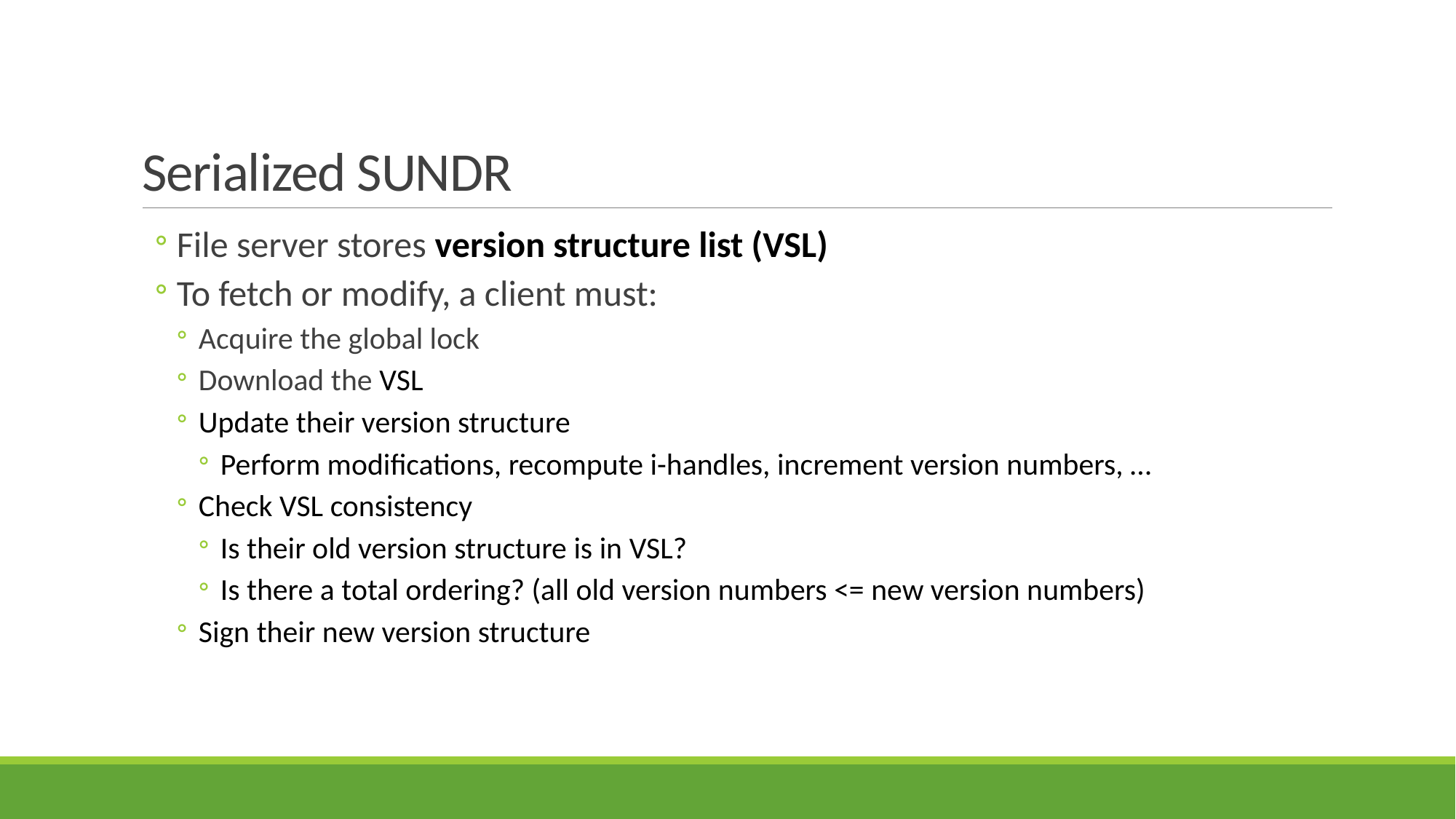

# Serialized SUNDR
File server stores version structure list (VSL)
To fetch or modify, a client must:
Acquire the global lock
Download the VSL
Update their version structure
Perform modifications, recompute i-handles, increment version numbers, …
Check VSL consistency
Is their old version structure is in VSL?
Is there a total ordering? (all old version numbers <= new version numbers)
Sign their new version structure